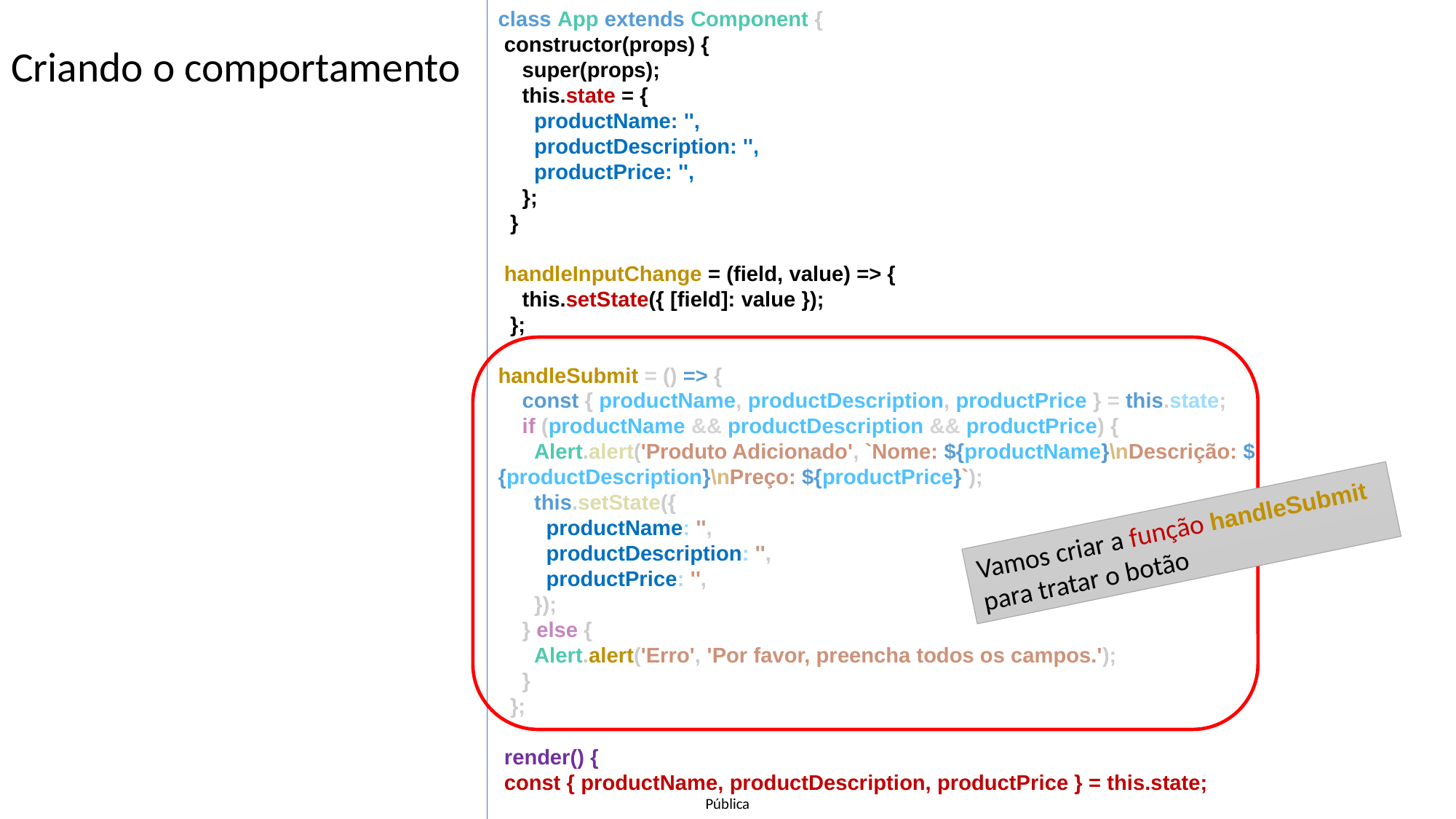

class App extends Component {
 constructor(props) {
    super(props);
    this.state = {
      productName: '',
      productDescription: '',
      productPrice: '',
    };
  }

 handleInputChange = (field, value) => {
    this.setState({ [field]: value });
  };

handleSubmit = () => {
    const { productName, productDescription, productPrice } = this.state;
    if (productName && productDescription && productPrice) {
      Alert.alert('Produto Adicionado', `Nome: ${productName}\nDescrição: ${productDescription}\nPreço: ${productPrice}`);
      this.setState({
        productName: '',
        productDescription: '',
        productPrice: '',
      });
    } else {
      Alert.alert('Erro', 'Por favor, preencha todos os campos.');
    }
  };

 render() {
 const { productName, productDescription, productPrice } = this.state;

    return (
…
…
…

    )
}
}
# Criando o comportamento

Vamos criar a função handleSubmit para tratar o botão